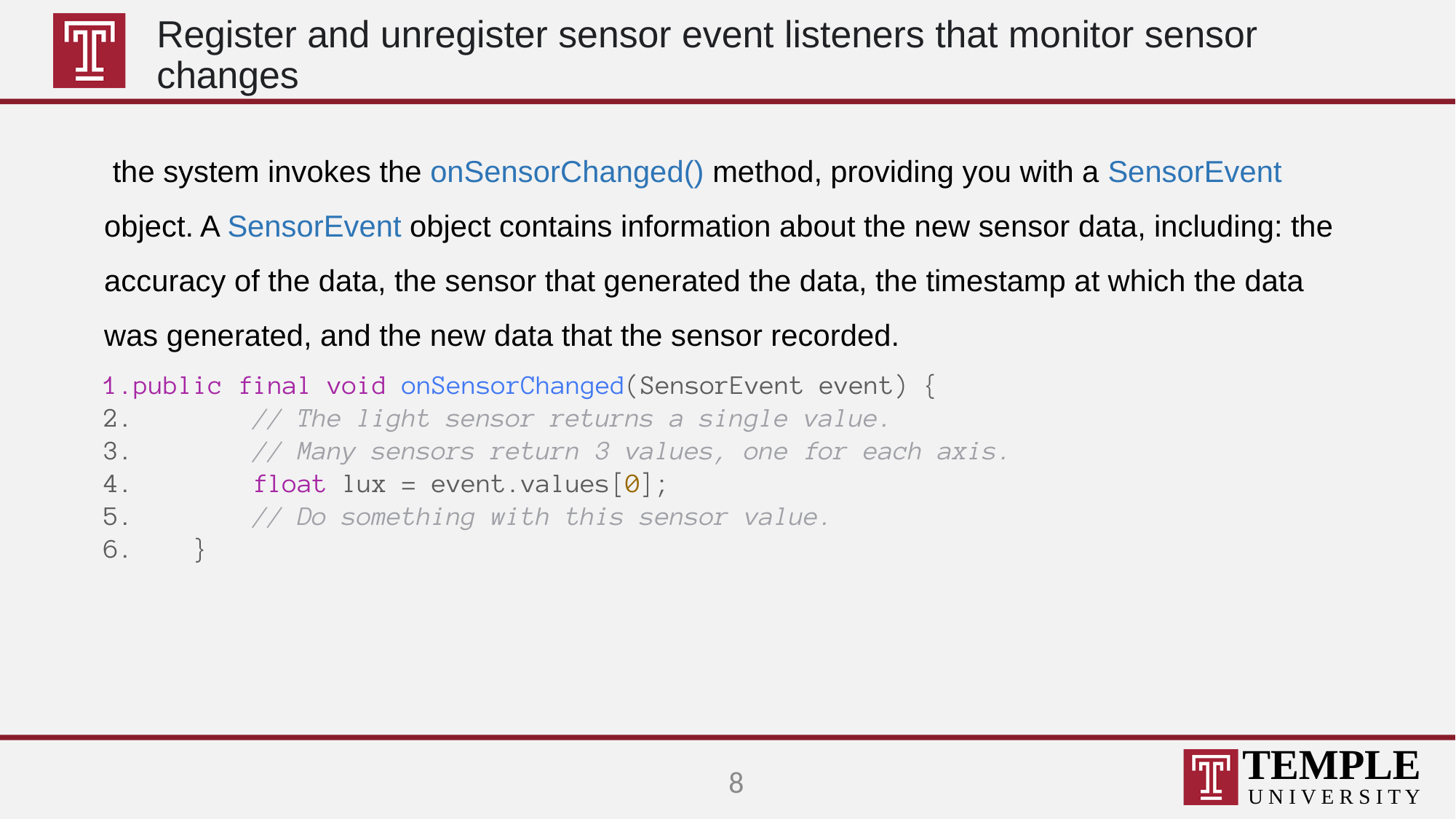

# Register and unregister sensor event listeners that monitor sensor changes
 the system invokes the onSensorChanged() method, providing you with a SensorEvent object. A SensorEvent object contains information about the new sensor data, including: the accuracy of the data, the sensor that generated the data, the timestamp at which the data was generated, and the new data that the sensor recorded.

public final void onSensorChanged(SensorEvent event) {
        // The light sensor returns a single value.
        // Many sensors return 3 values, one for each axis.
        float lux = event.values[0];
        // Do something with this sensor value.
    }
8